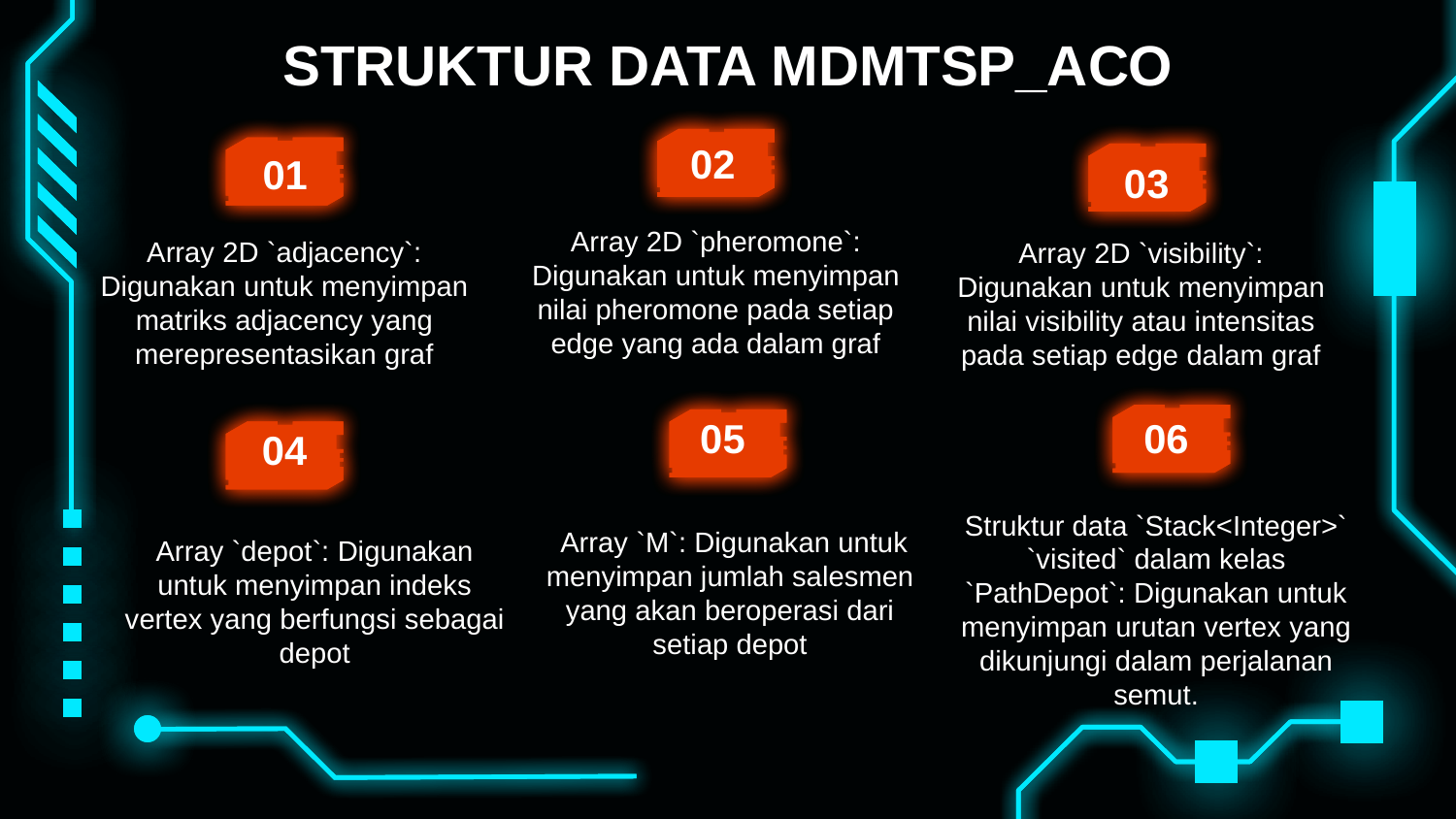

# STRUKTUR DATA MDMTSP_ACO
02
01

03

Array 2D `pheromone`: Digunakan untuk menyimpan nilai pheromone pada setiap edge yang ada dalam graf
Array 2D `adjacency`: Digunakan untuk menyimpan matriks adjacency yang merepresentasikan graf
Array 2D `visibility`: Digunakan untuk menyimpan nilai visibility atau intensitas pada setiap edge dalam graf
05
06
04

Struktur data `Stack<Integer>` `visited` dalam kelas `PathDepot`: Digunakan untuk menyimpan urutan vertex yang dikunjungi dalam perjalanan semut.
 Array `M`: Digunakan untuk menyimpan jumlah salesmen yang akan beroperasi dari setiap depot
Array `depot`: Digunakan untuk menyimpan indeks vertex yang berfungsi sebagai depot